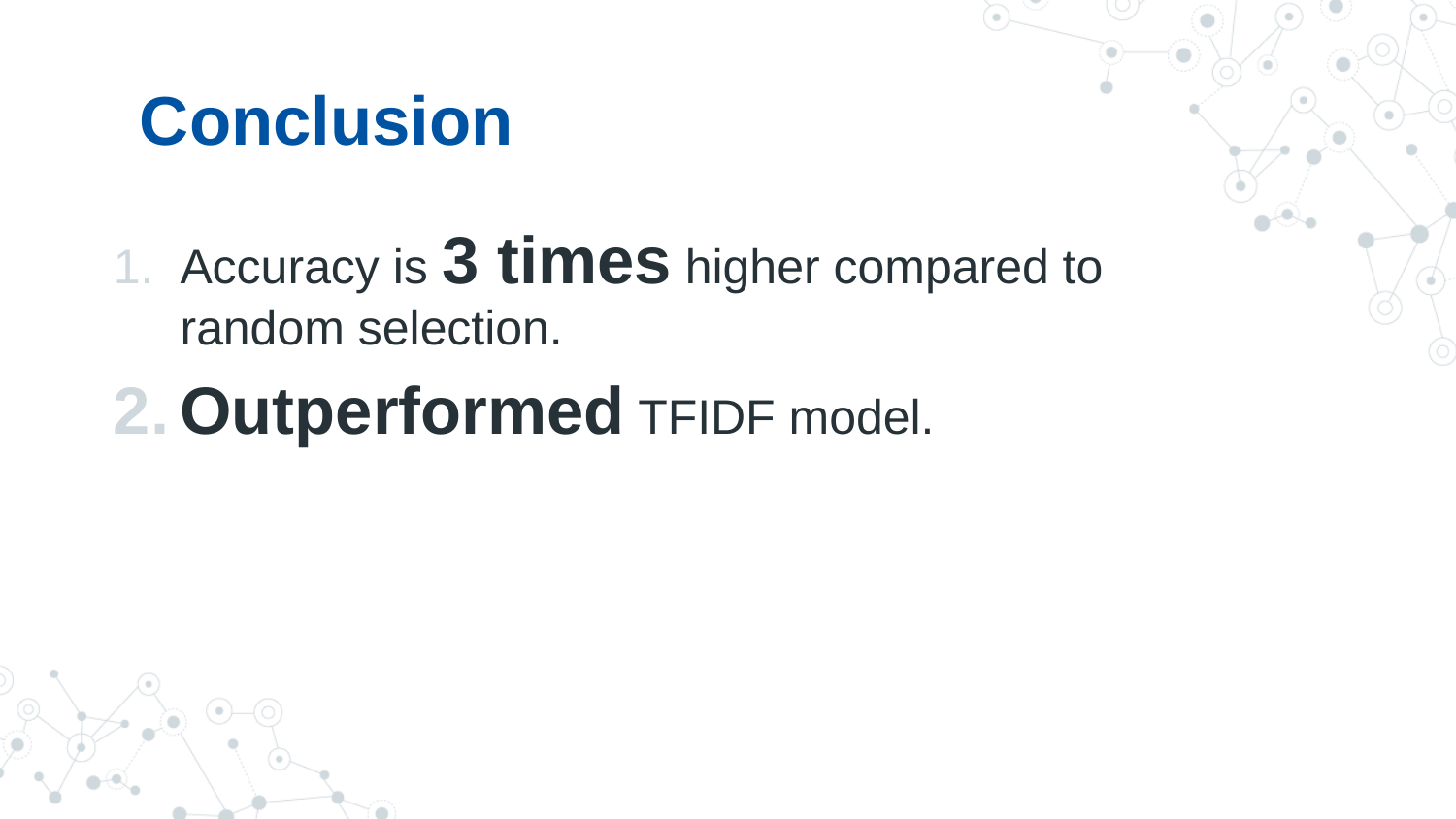

# Conclusion
Accuracy is 3 times higher compared to random selection.
Outperformed TFIDF model.